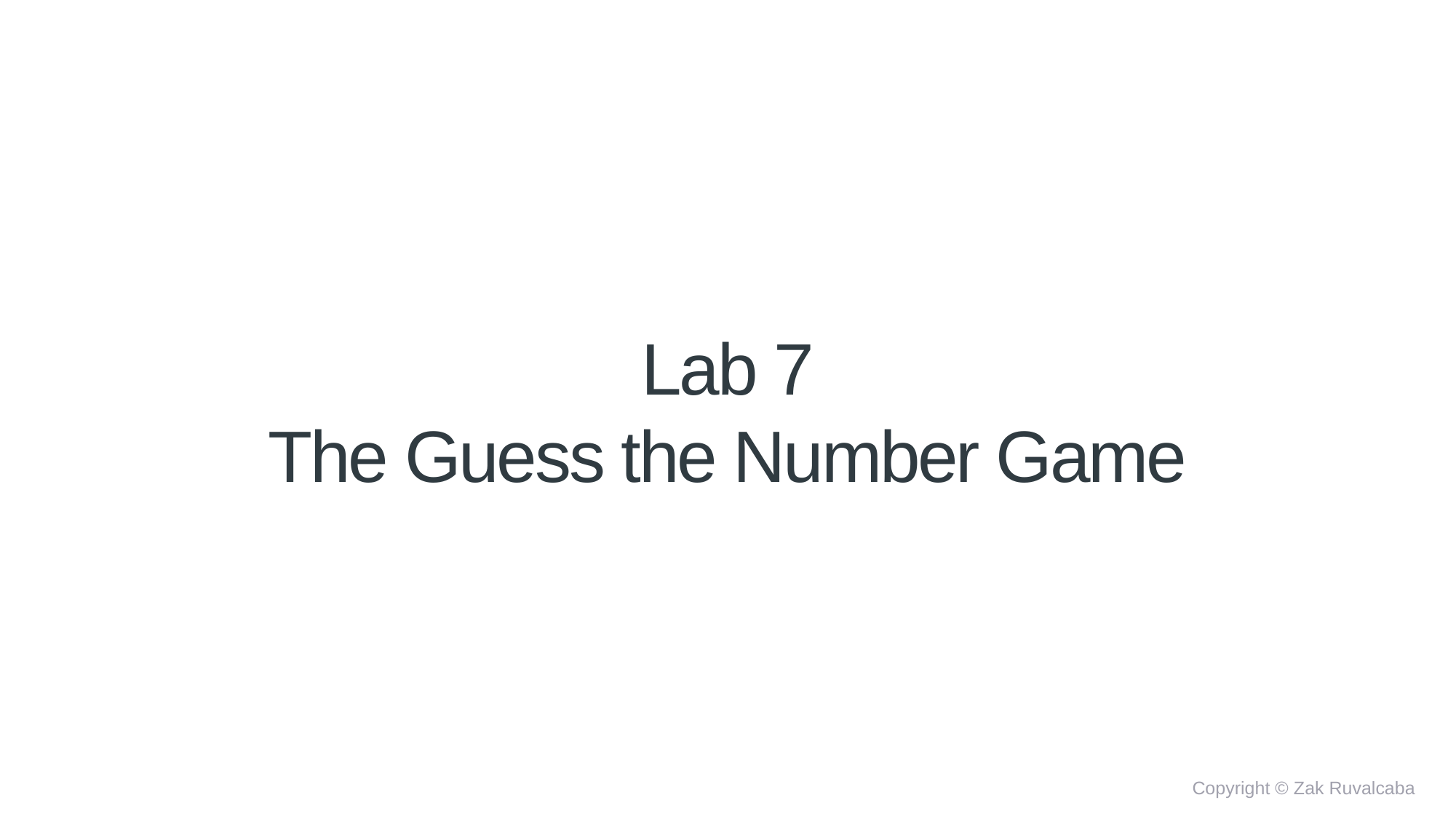

# Lab 7 The Guess the Number Game